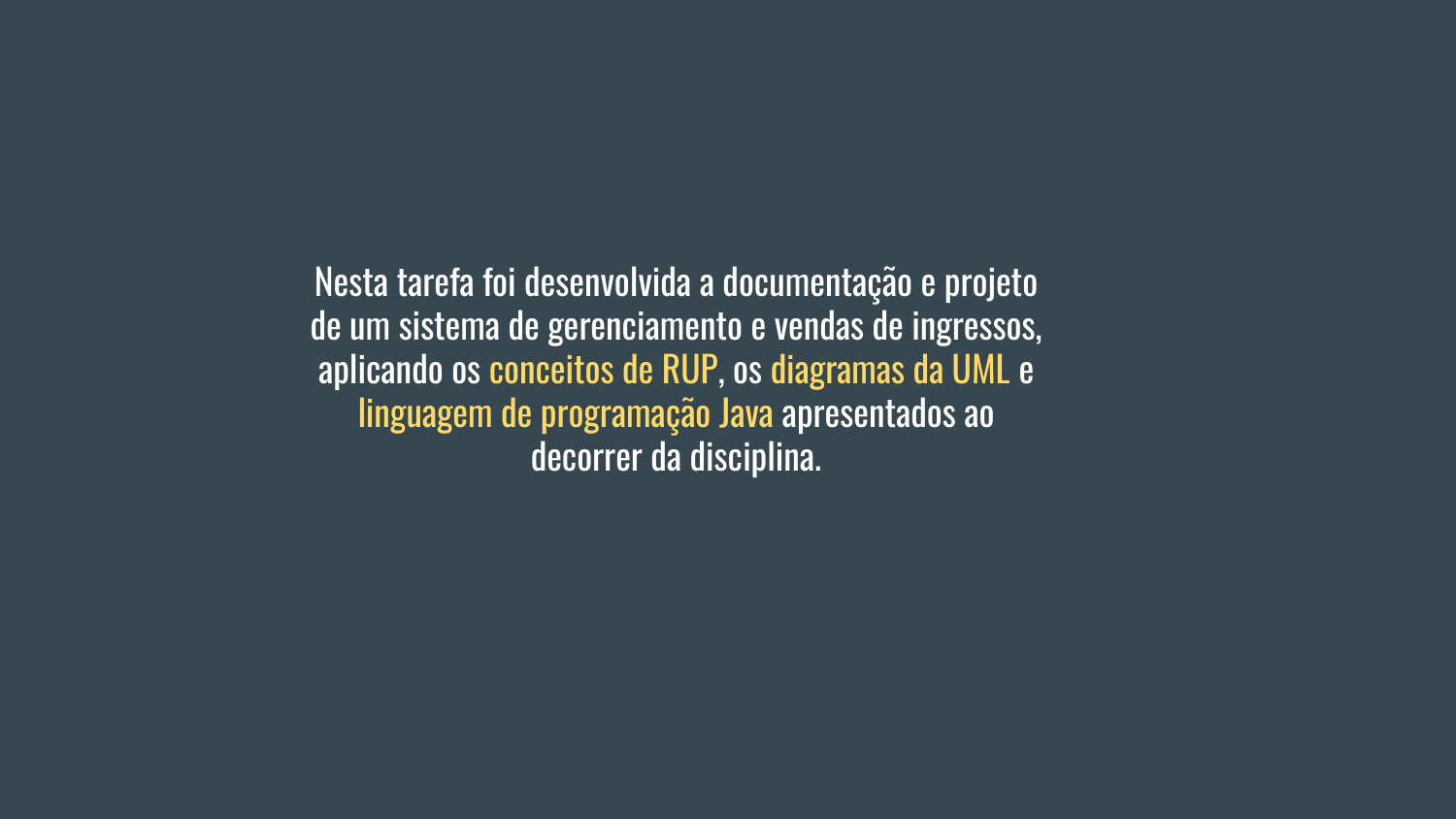

# Nesta tarefa foi desenvolvida a documentação e projeto de um sistema de gerenciamento e vendas de ingressos, aplicando os conceitos de RUP, os diagramas da UML e linguagem de programação Java apresentados ao decorrer da disciplina.